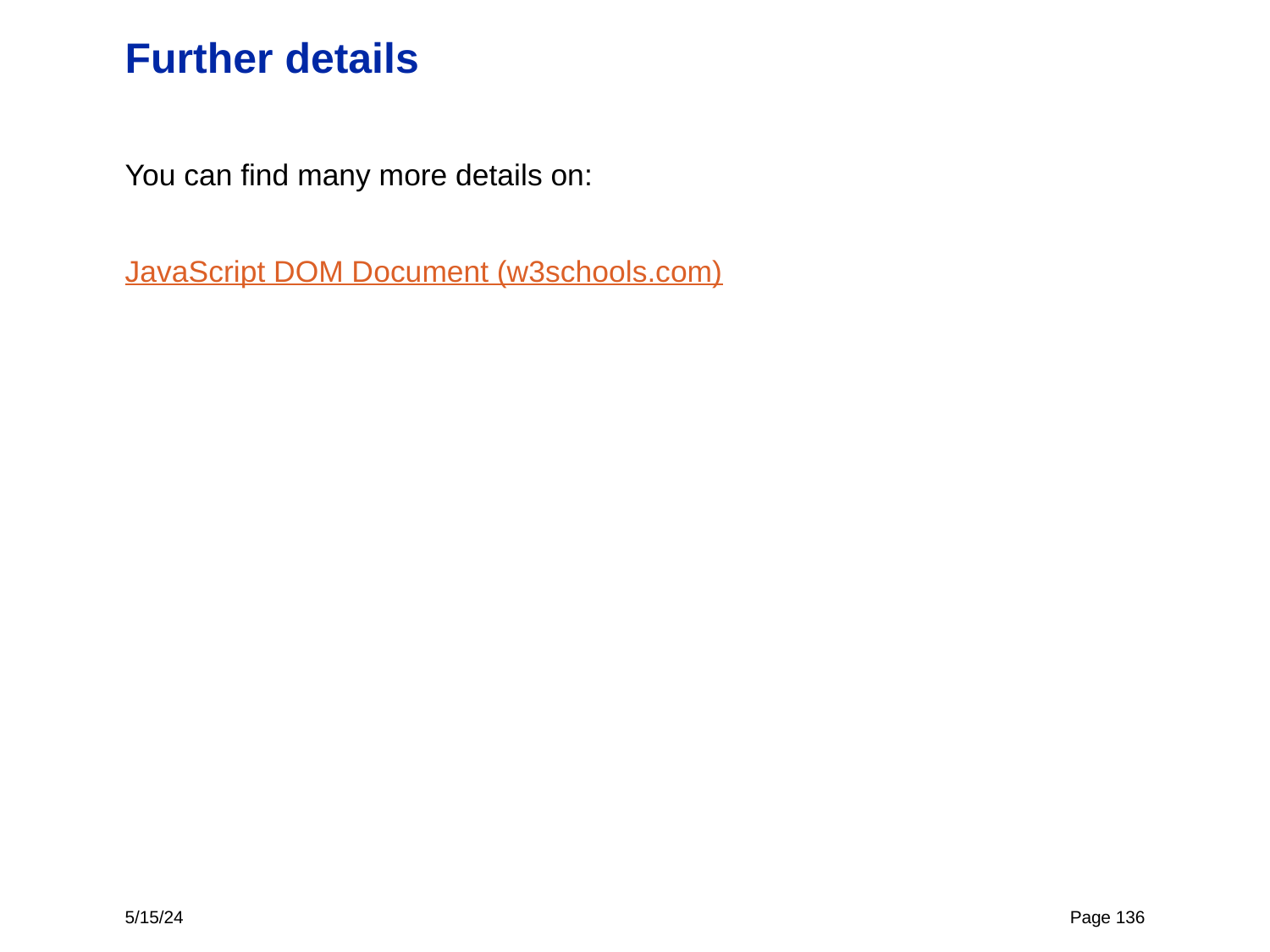

# Further details
You can find many more details on:

JavaScript DOM Document (w3schools.com)

5/15/24

Page 136